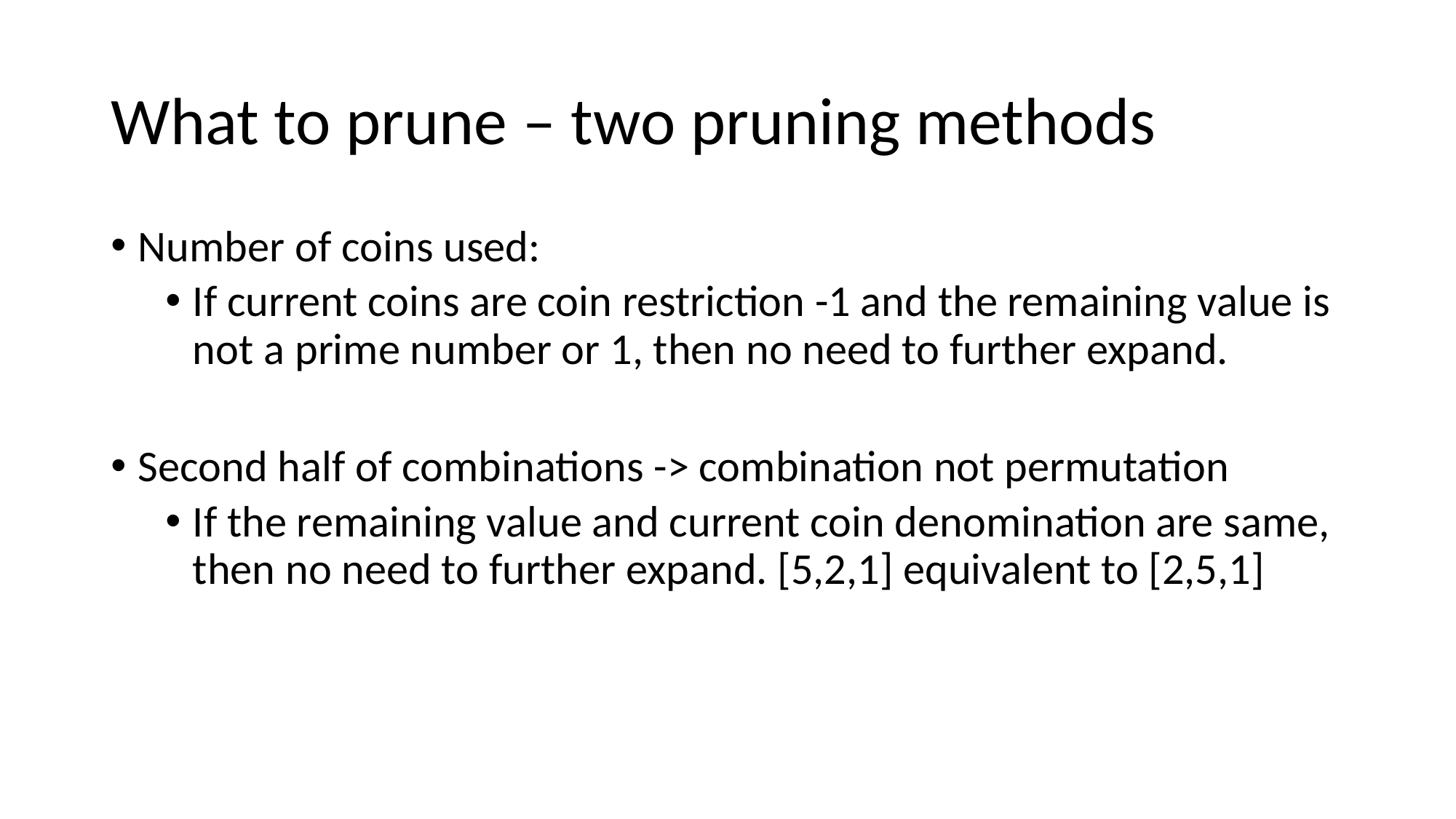

# What to prune – two pruning methods
Number of coins used:
If current coins are coin restriction -1 and the remaining value is not a prime number or 1, then no need to further expand.

Second half of combinations -> combination not permutation
If the remaining value and current coin denomination are same, then no need to further expand. [5,2,1] equivalent to [2,5,1]